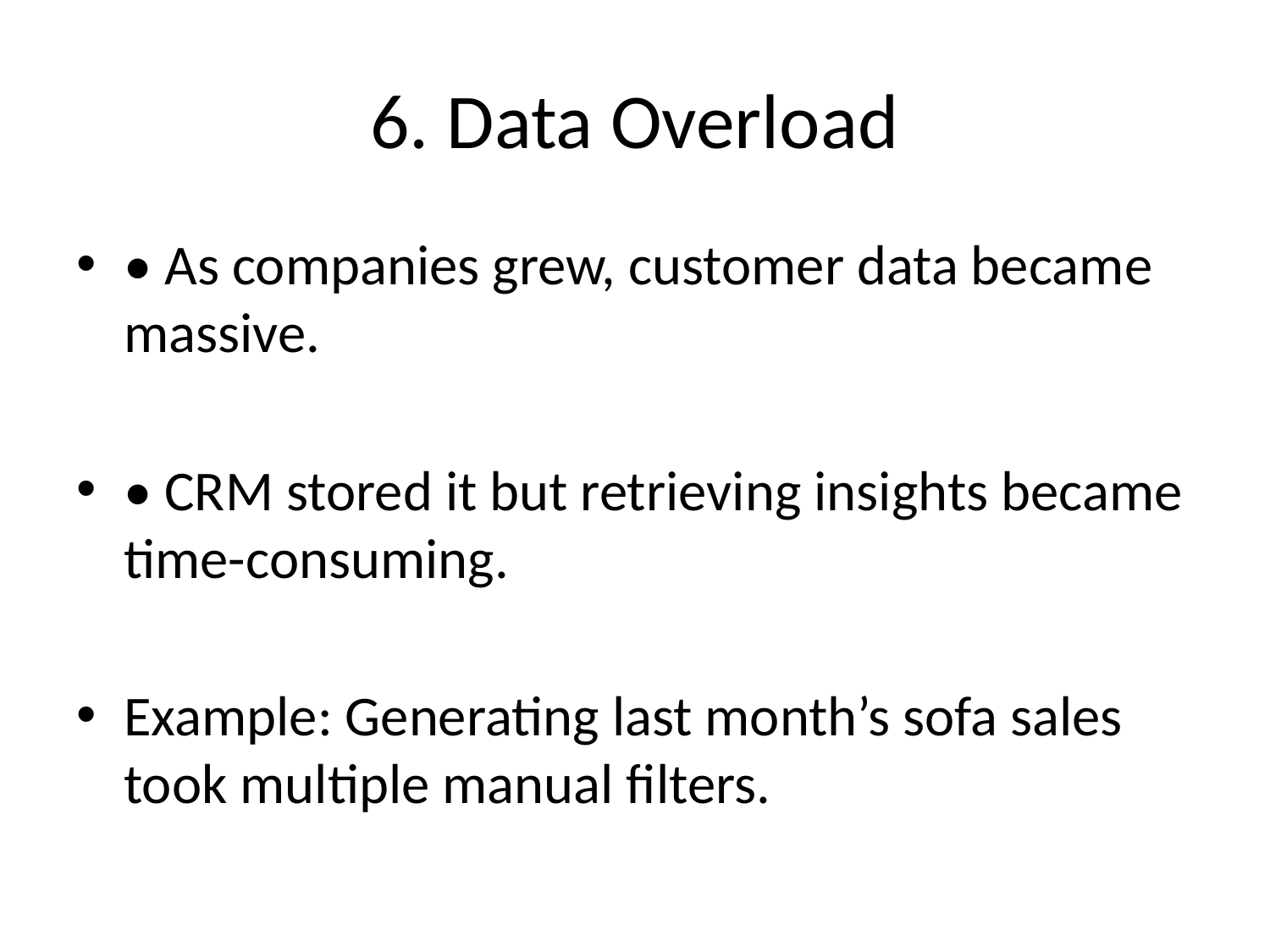

# 6. Data Overload
• As companies grew, customer data became massive.

• CRM stored it but retrieving insights became time-consuming.

Example: Generating last month’s sofa sales took multiple manual filters.